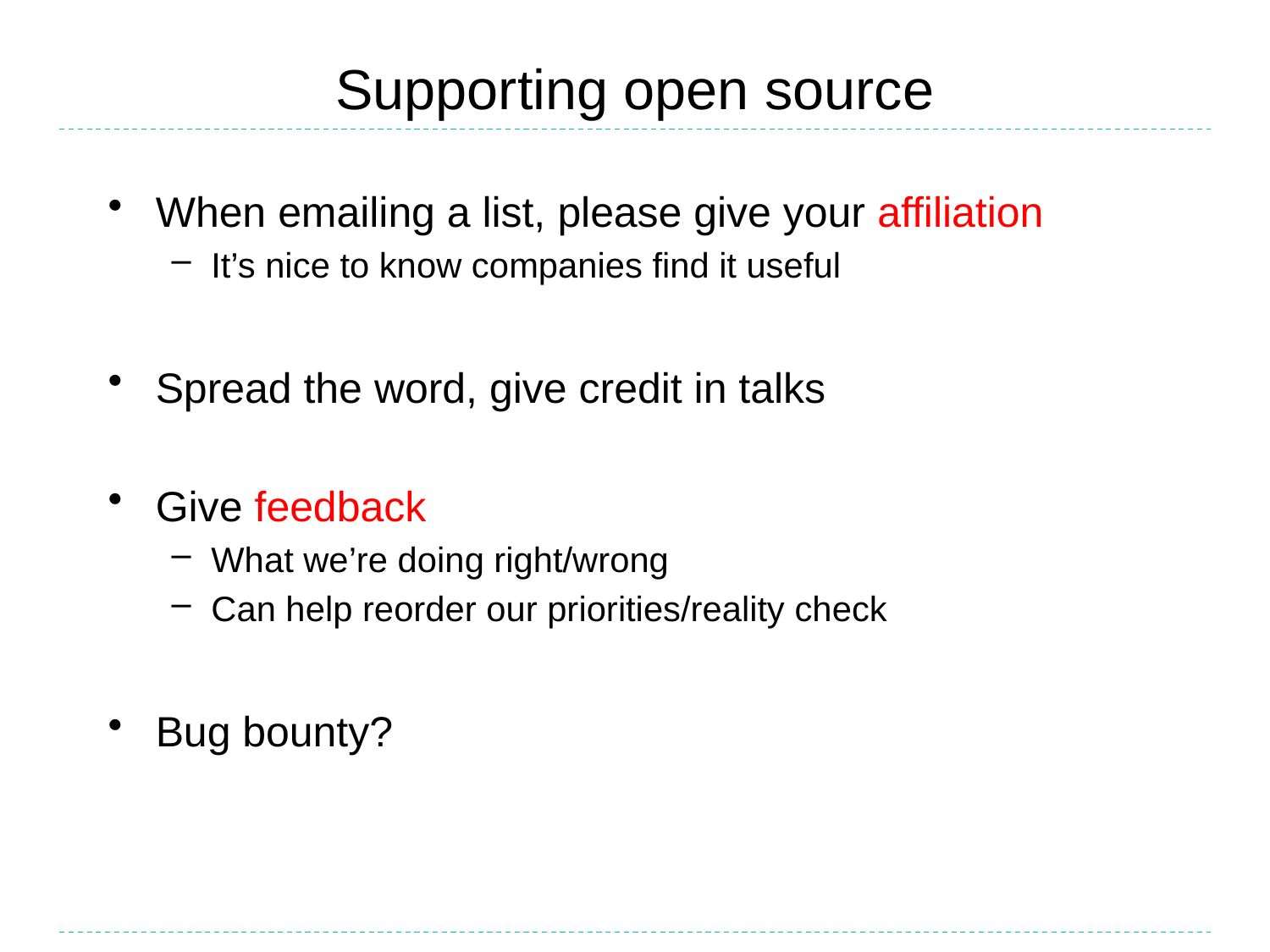

# Supporting open source
When emailing a list, please give your affiliation
It’s nice to know companies find it useful

Spread the word, give credit in talks

Give feedback
What we’re doing right/wrong
Can help reorder our priorities/reality check

Bug bounty?